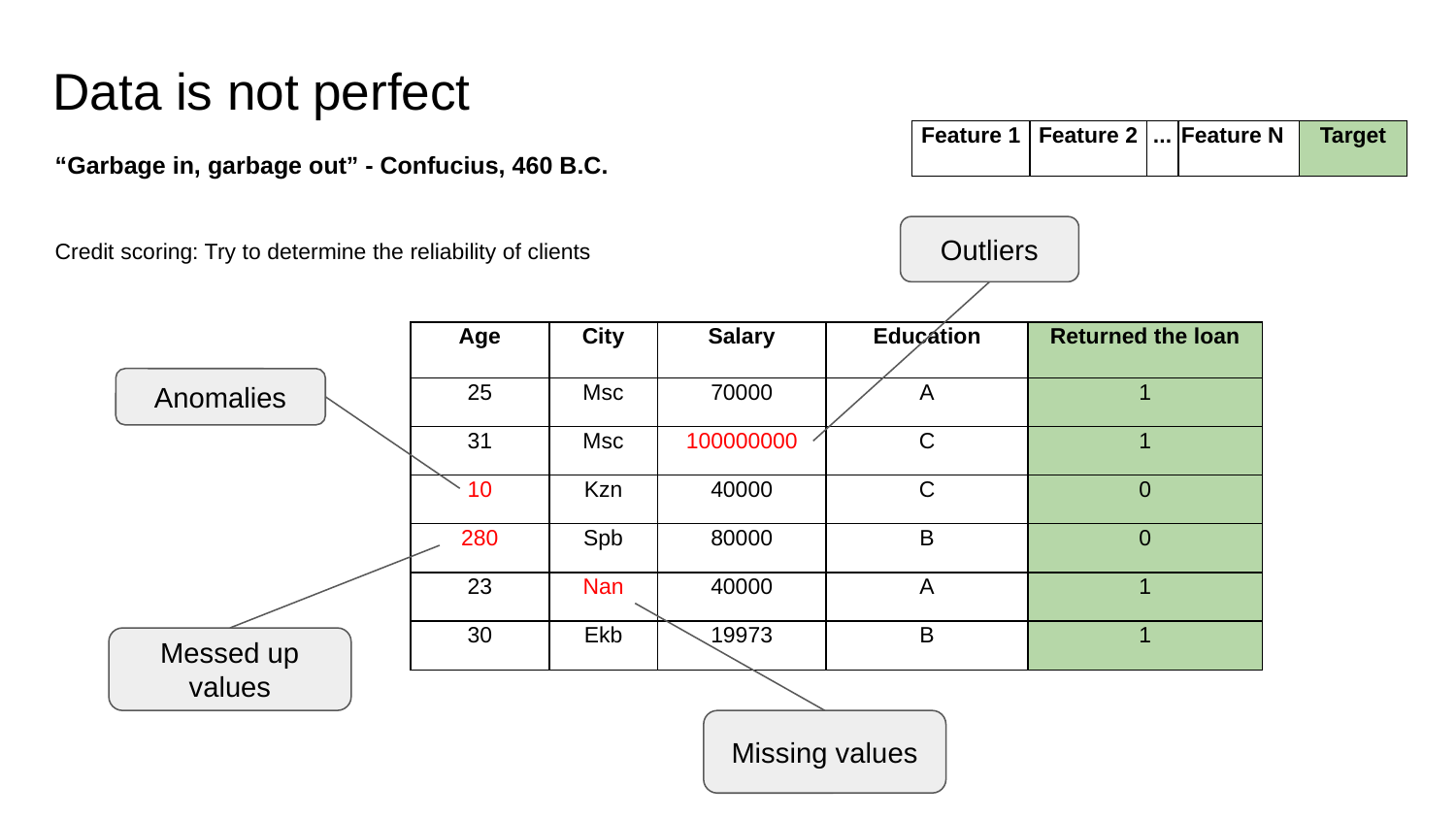

# Data is not perfect
| Feature 1 | Feature 2 | ... | Feature N | Target |
| --- | --- | --- | --- | --- |
“Garbage in, garbage out” - Confucius, 460 B.C.
Outliers
Credit scoring: Try to determine the reliability of clients
| Age | City | Salary | Education | Returned the loan |
| --- | --- | --- | --- | --- |
| 25 | Msc | 70000 | A | 1 |
| 31 | Msc | 100000000 | C | 1 |
| 10 | Kzn | 40000 | C | 0 |
| 280 | Spb | 80000 | B | 0 |
| 23 | Nan | 40000 | A | 1 |
| 30 | Ekb | 19973 | B | 1 |
Anomalies
Messed up values
Missing values